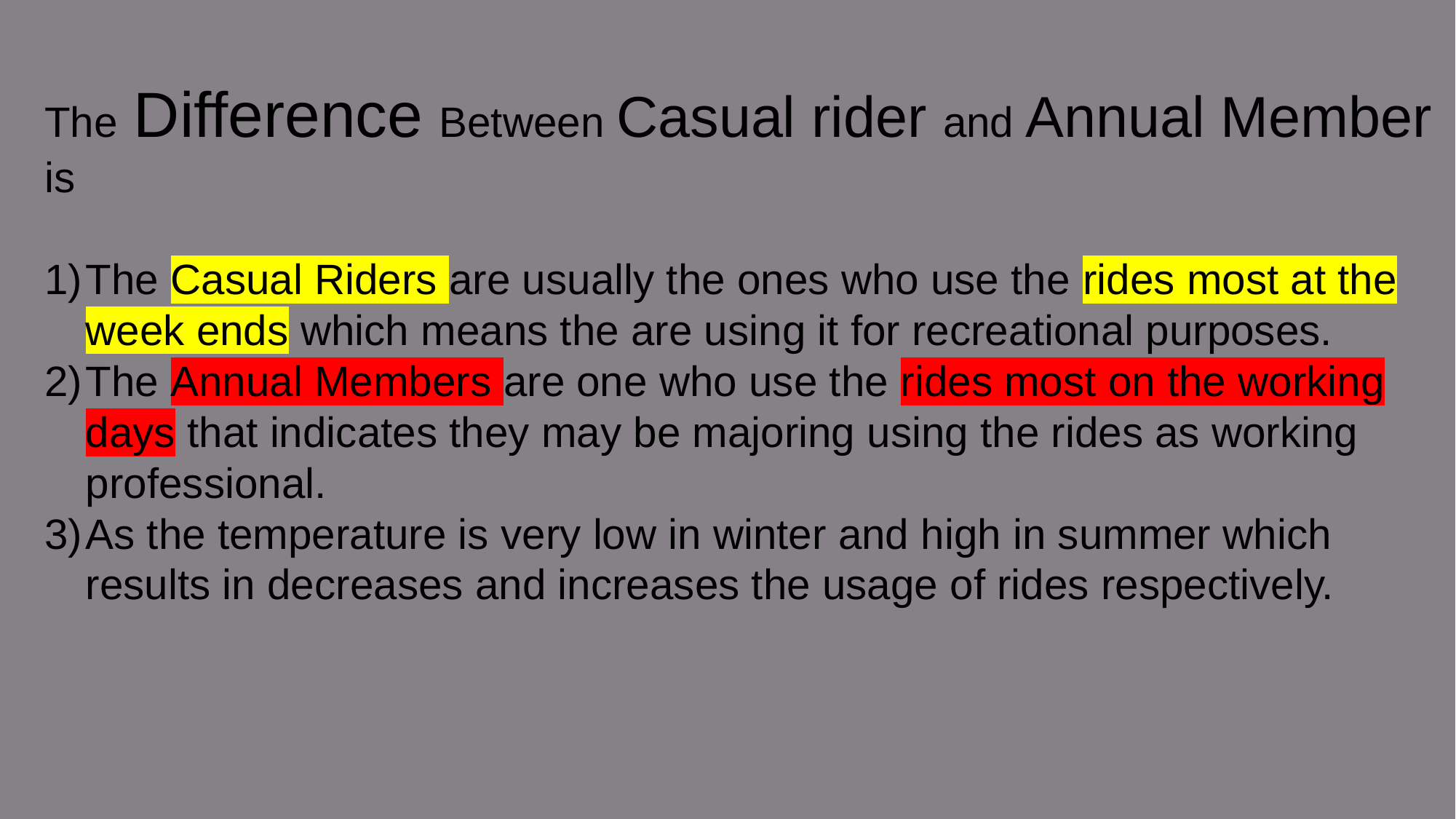

The Difference Between Casual rider and Annual Member is

The Casual Riders are usually the ones who use the rides most at the week ends which means the are using it for recreational purposes.
The Annual Members are one who use the rides most on the working days that indicates they may be majoring using the rides as working professional.
As the temperature is very low in winter and high in summer which results in decreases and increases the usage of rides respectively.